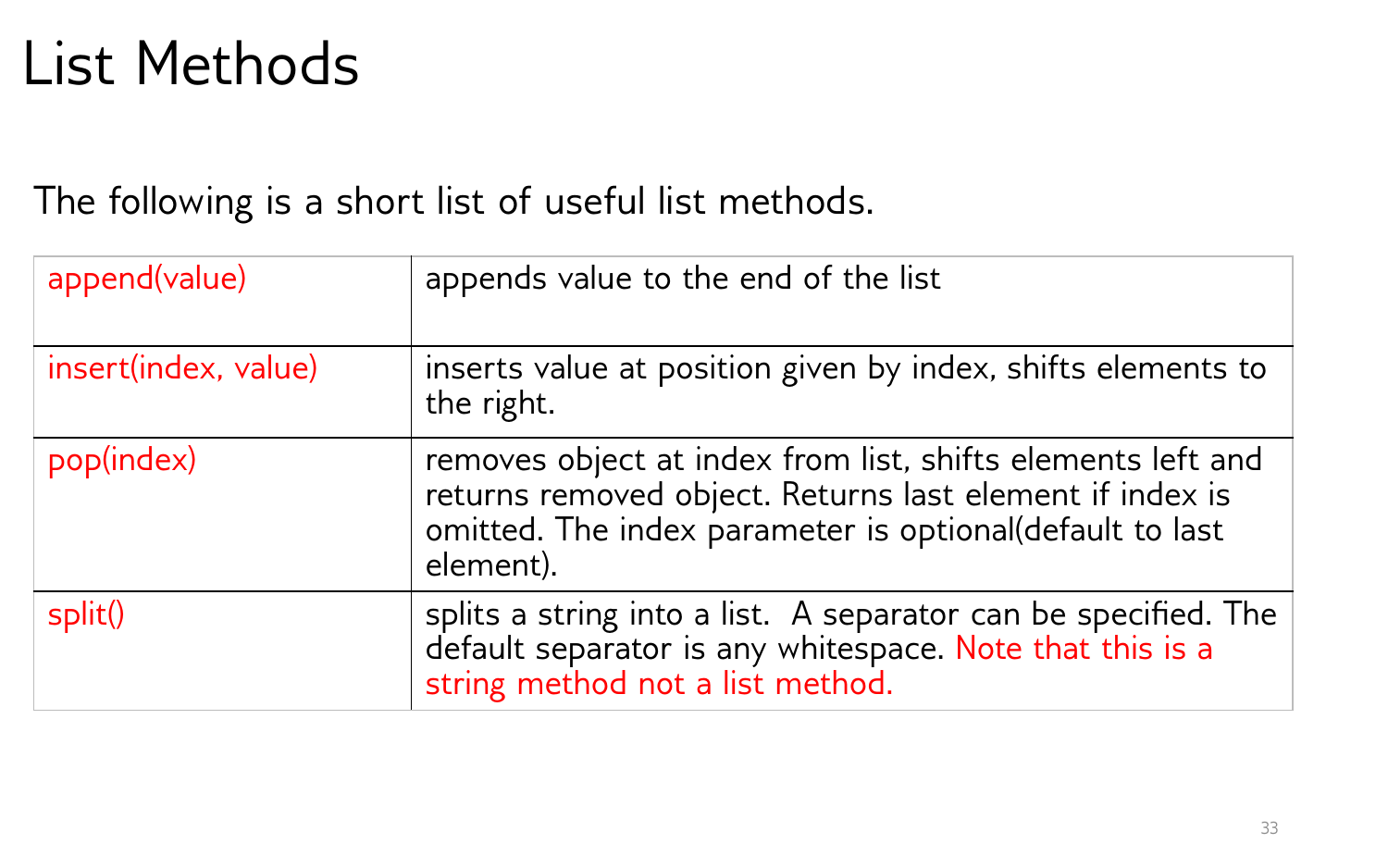

# List Methods

The following is a short list of useful list methods.

| append(value) | appends value to the end of the list |
| --- | --- |
| insert(index, value) | inserts value at position given by index, shifts elements to the right. |
| pop(index) | removes object at index from list, shifts elements left and returns removed object. Returns last element if index is omitted. The index parameter is optional(default to last element). |
| split() | splits a string into a list. A separator can be specified. The default separator is any whitespace. Note that this is a string method not a list method. |
33